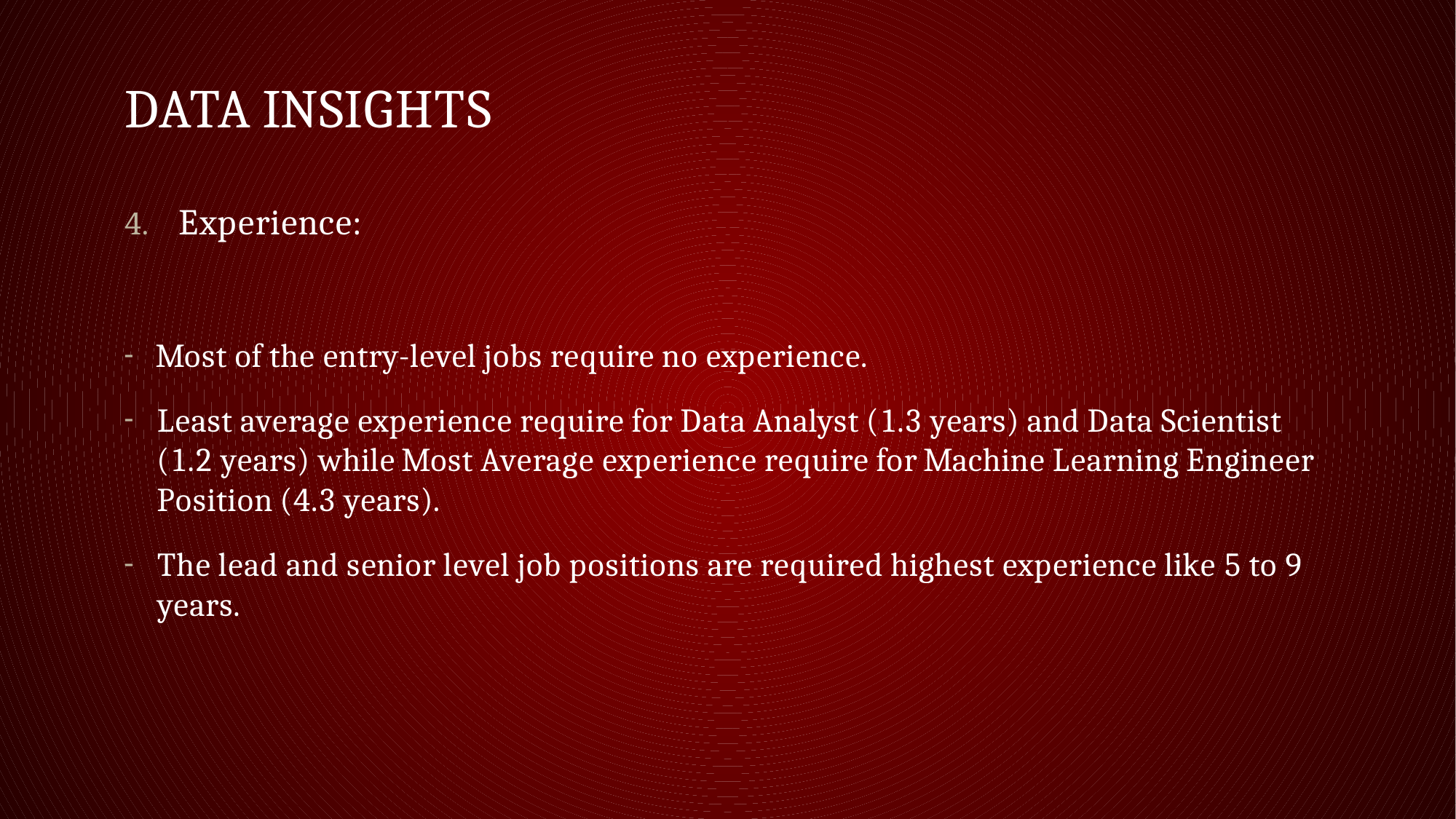

# Data Insights
Experience:

Most of the entry-level jobs require no experience.
Least average experience require for Data Analyst (1.3 years) and Data Scientist (1.2 years) while Most Average experience require for Machine Learning Engineer Position (4.3 years).
The lead and senior level job positions are required highest experience like 5 to 9 years.